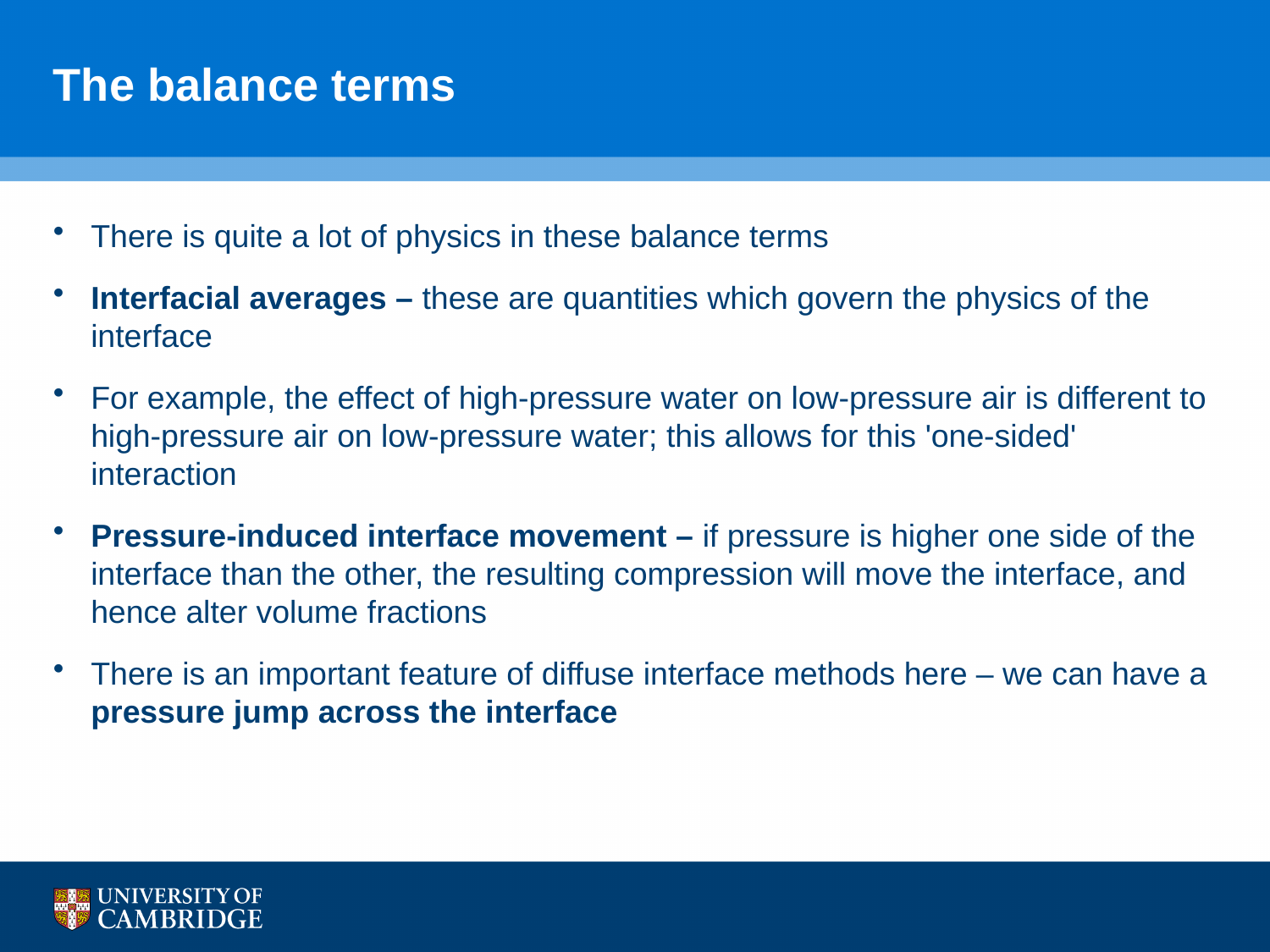

# The balance terms
There is quite a lot of physics in these balance terms
Interfacial averages – these are quantities which govern the physics of the interface
For example, the effect of high-pressure water on low-pressure air is different to high-pressure air on low-pressure water; this allows for this 'one-sided' interaction
Pressure-induced interface movement – if pressure is higher one side of the interface than the other, the resulting compression will move the interface, and hence alter volume fractions
There is an important feature of diffuse interface methods here – we can have a pressure jump across the interface